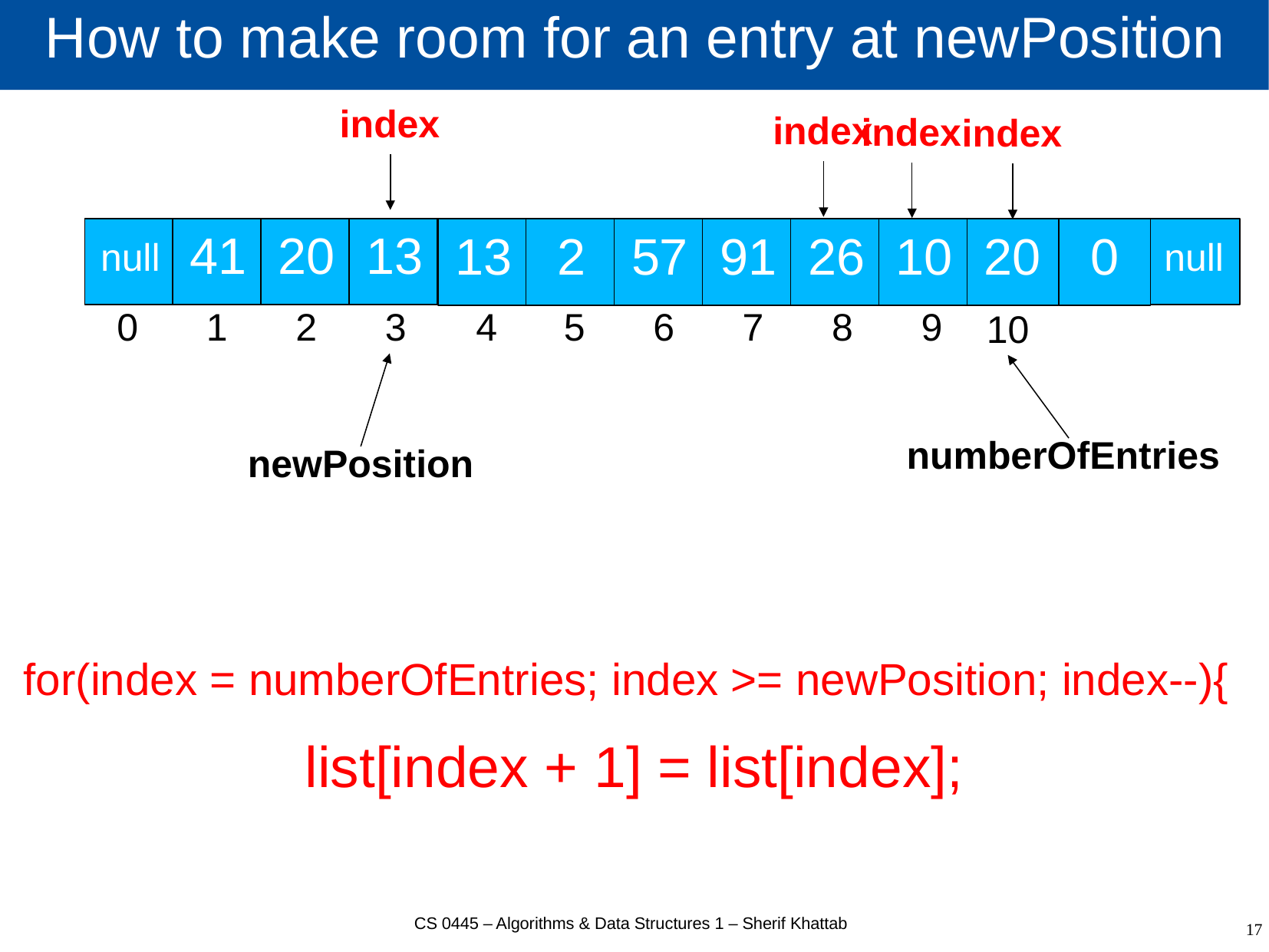

# How to make room for an entry at newPosition
index
index
index
index
null
41
20
13
2
57
91
26
10
20
0
null
null
13
2
57
91
26
10
20
0
0
1
2
3
4
5
6
7
8
9
10
numberOfEntries
newPosition
for(index = numberOfEntries; index >= newPosition; index--){
list[index + 1] = list[index];
CS 0445 – Algorithms & Data Structures 1 – Sherif Khattab
17